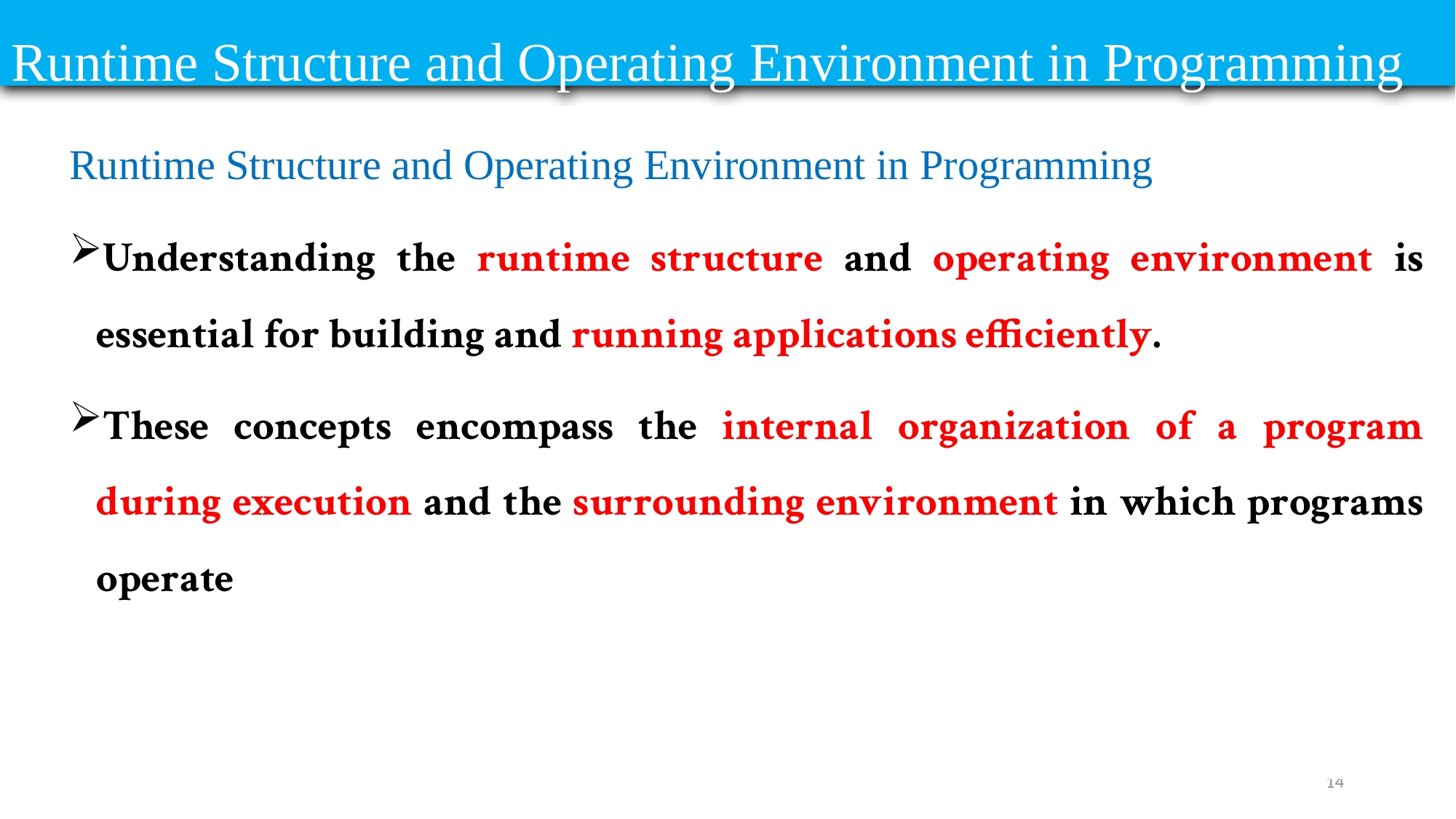

# Runtime Structure and Operating Environment in Programming
Runtime Structure and Operating Environment in Programming
Understanding the runtime structure and operating environment is essential for building and running applications efficiently.
These concepts encompass the internal organization of a program during execution and the surrounding environment in which programs operate
14